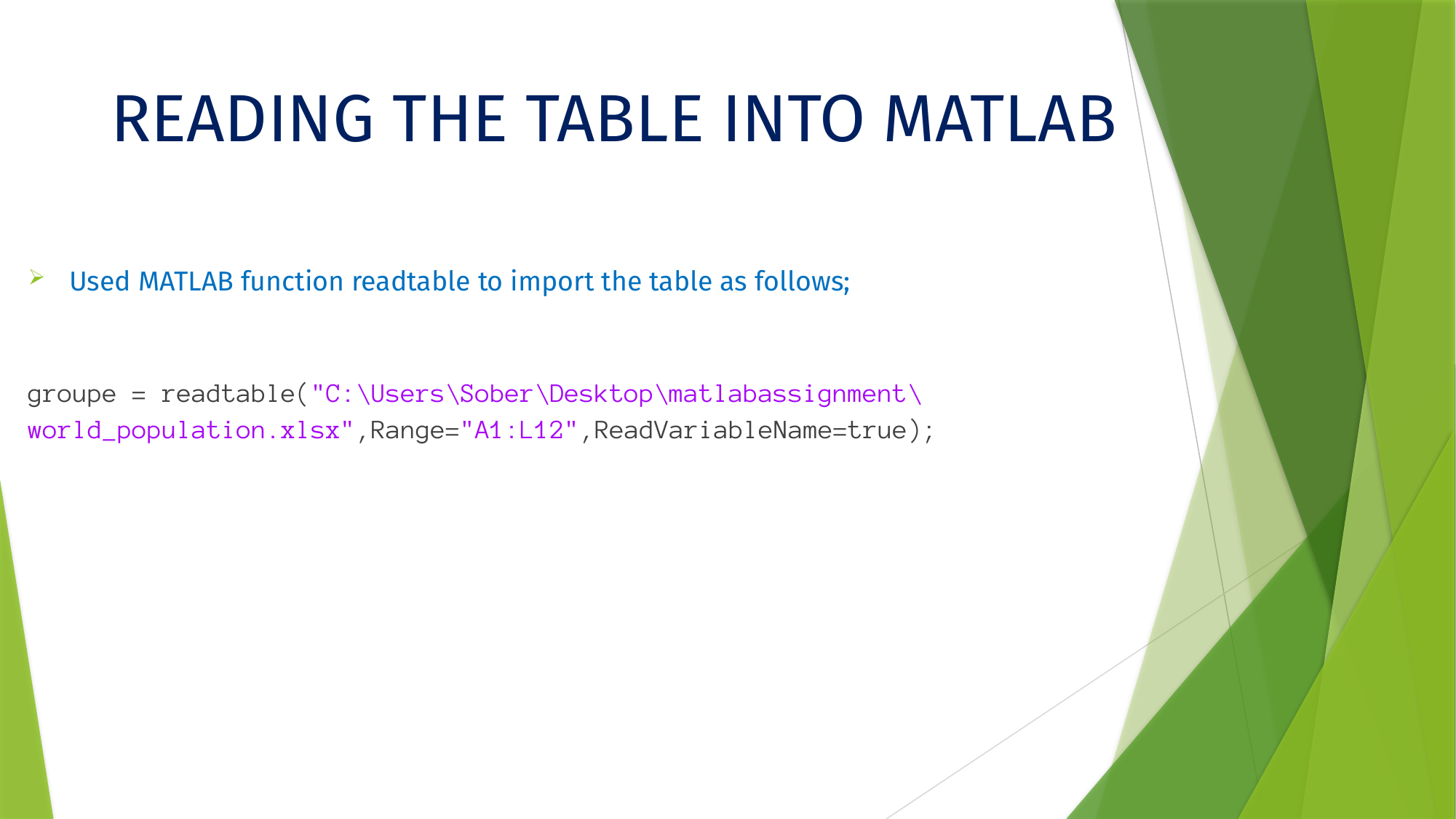

# READING THE TABLE INTO MATLAB
Used MATLAB function readtable to import the table as follows;

groupe = readtable("C:\Users\Sober\Desktop\matlabassignment\world_population.xlsx",Range="A1:L12",ReadVariableName=true);